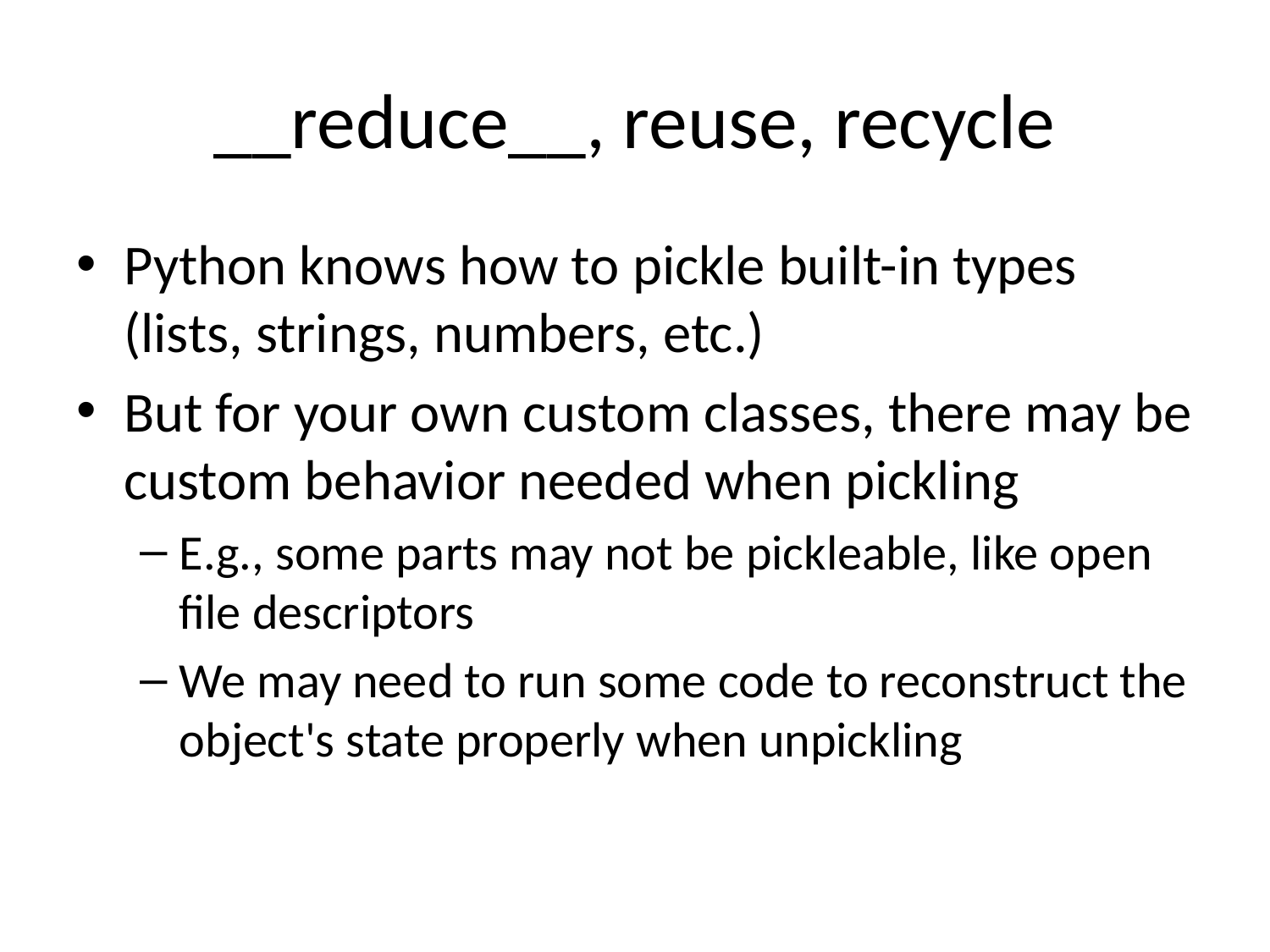

# __reduce__, reuse, recycle
Python knows how to pickle built-in types (lists, strings, numbers, etc.)
But for your own custom classes, there may be custom behavior needed when pickling
E.g., some parts may not be pickleable, like open file descriptors
We may need to run some code to reconstruct the object's state properly when unpickling